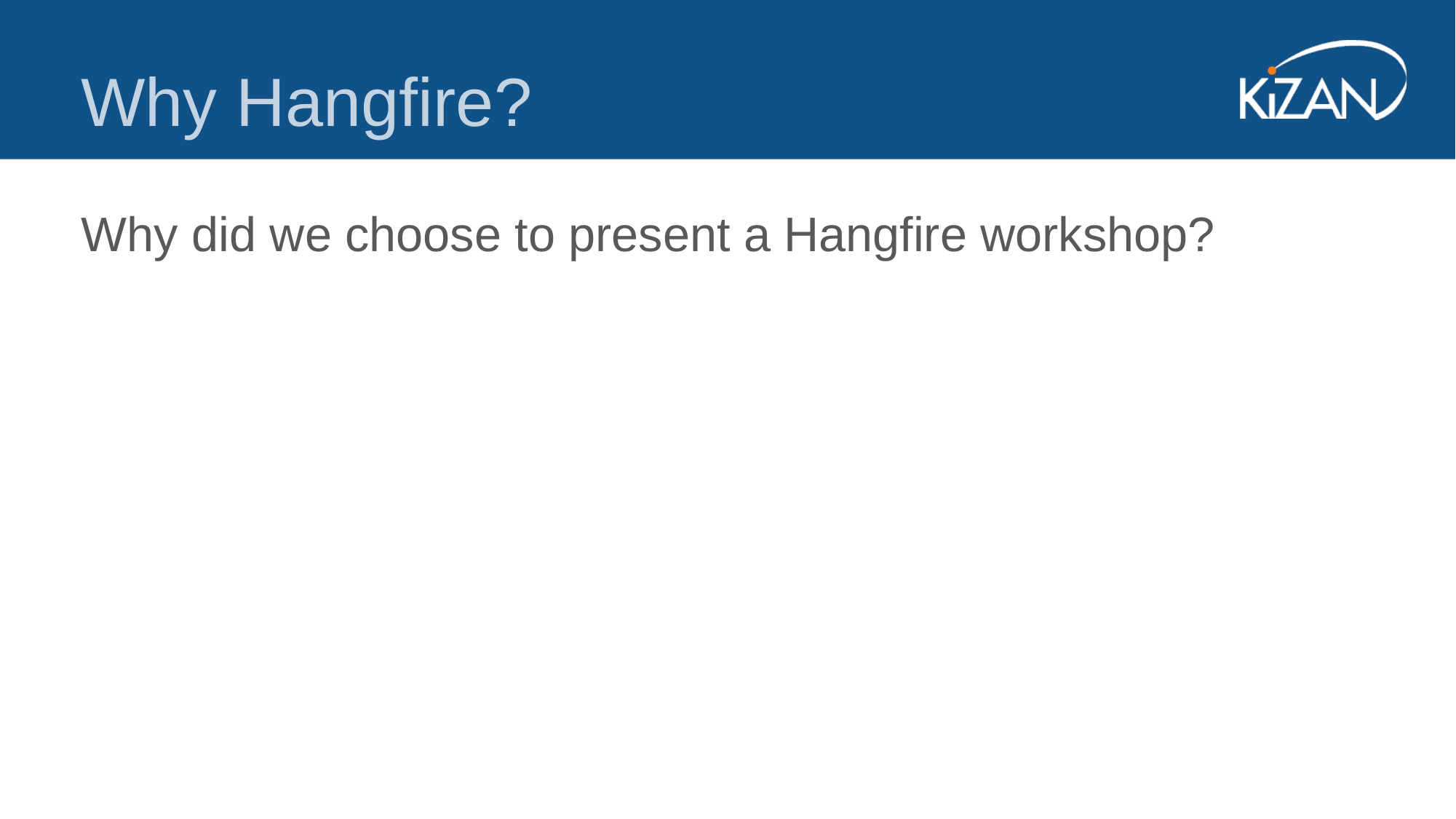

Why Hangfire?
Why did we choose to present a Hangfire workshop?